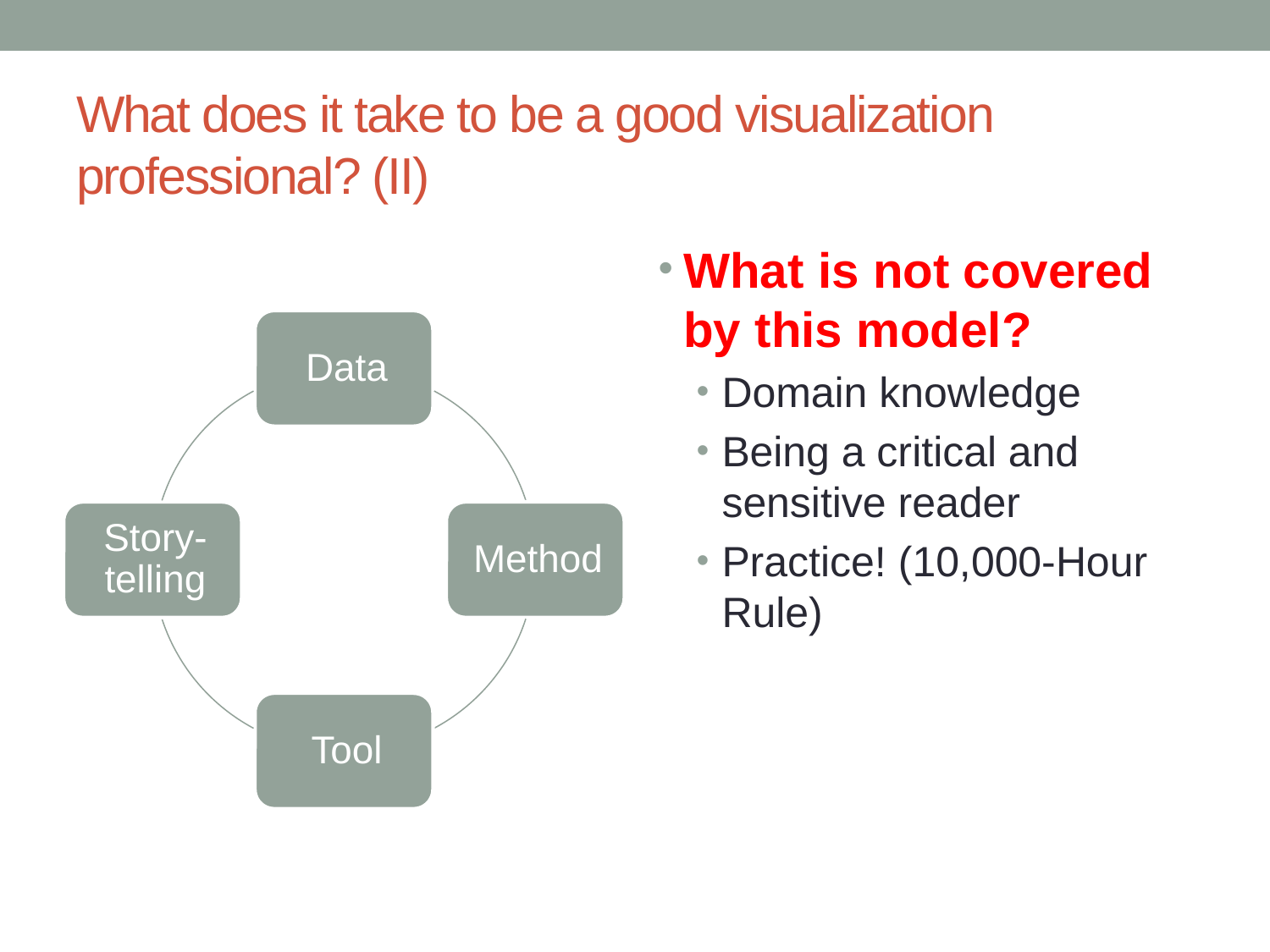

# What does it take to be a good visualization professional? (II)
Data
Method
Tool
Story-telling
What is not covered by this model?
Domain knowledge
Being a critical and sensitive reader
Practice! (10,000-Hour Rule)